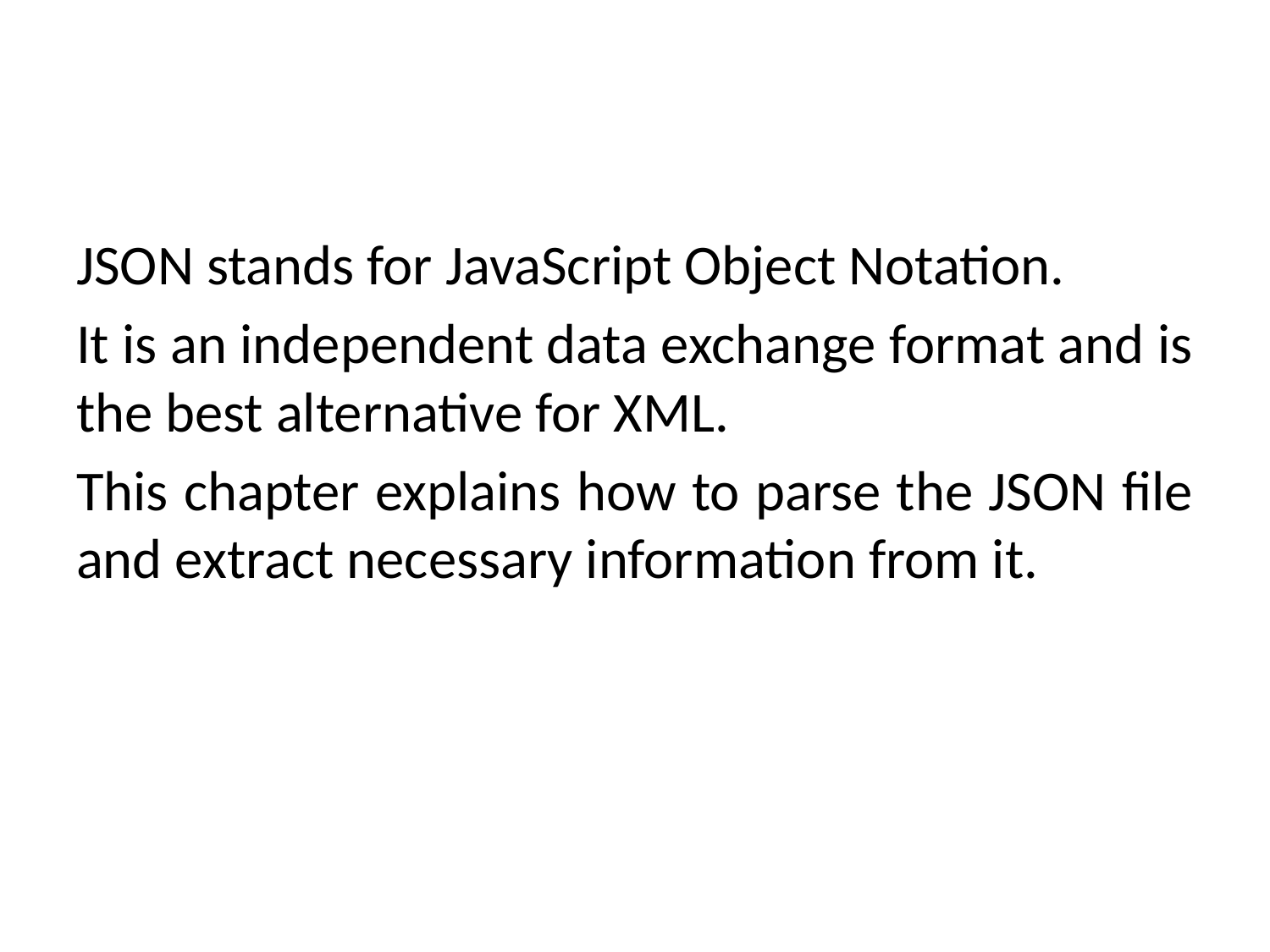

#
JSON stands for JavaScript Object Notation.
It is an independent data exchange format and is the best alternative for XML.
This chapter explains how to parse the JSON file and extract necessary information from it.